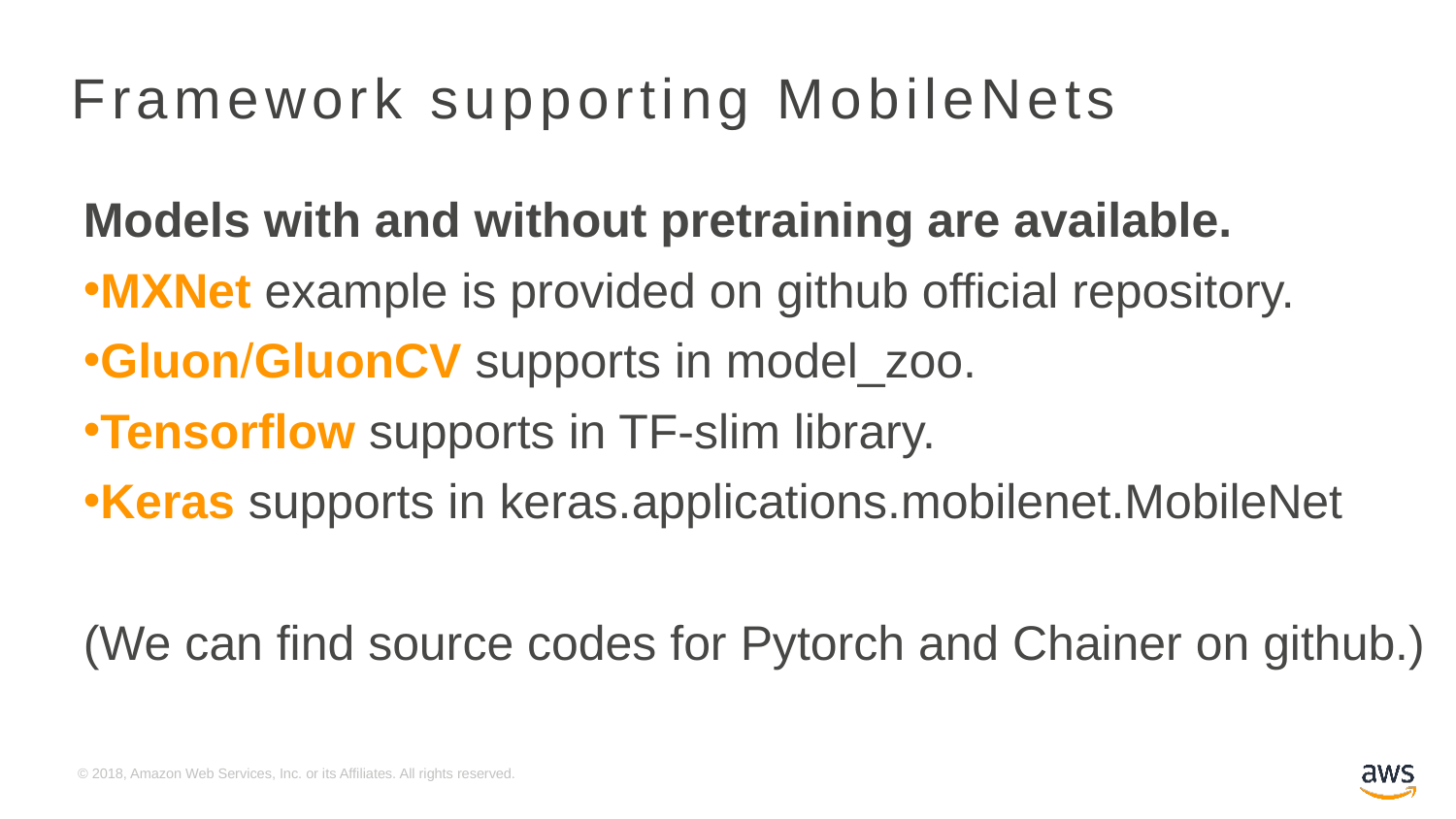

# Framework supporting MobileNets
Models with and without pretraining are available.
MXNet example is provided on github official repository.
Gluon/GluonCV supports in model_zoo.
Tensorflow supports in TF-slim library.
Keras supports in keras.applications.mobilenet.MobileNet

(We can find source codes for Pytorch and Chainer on github.)